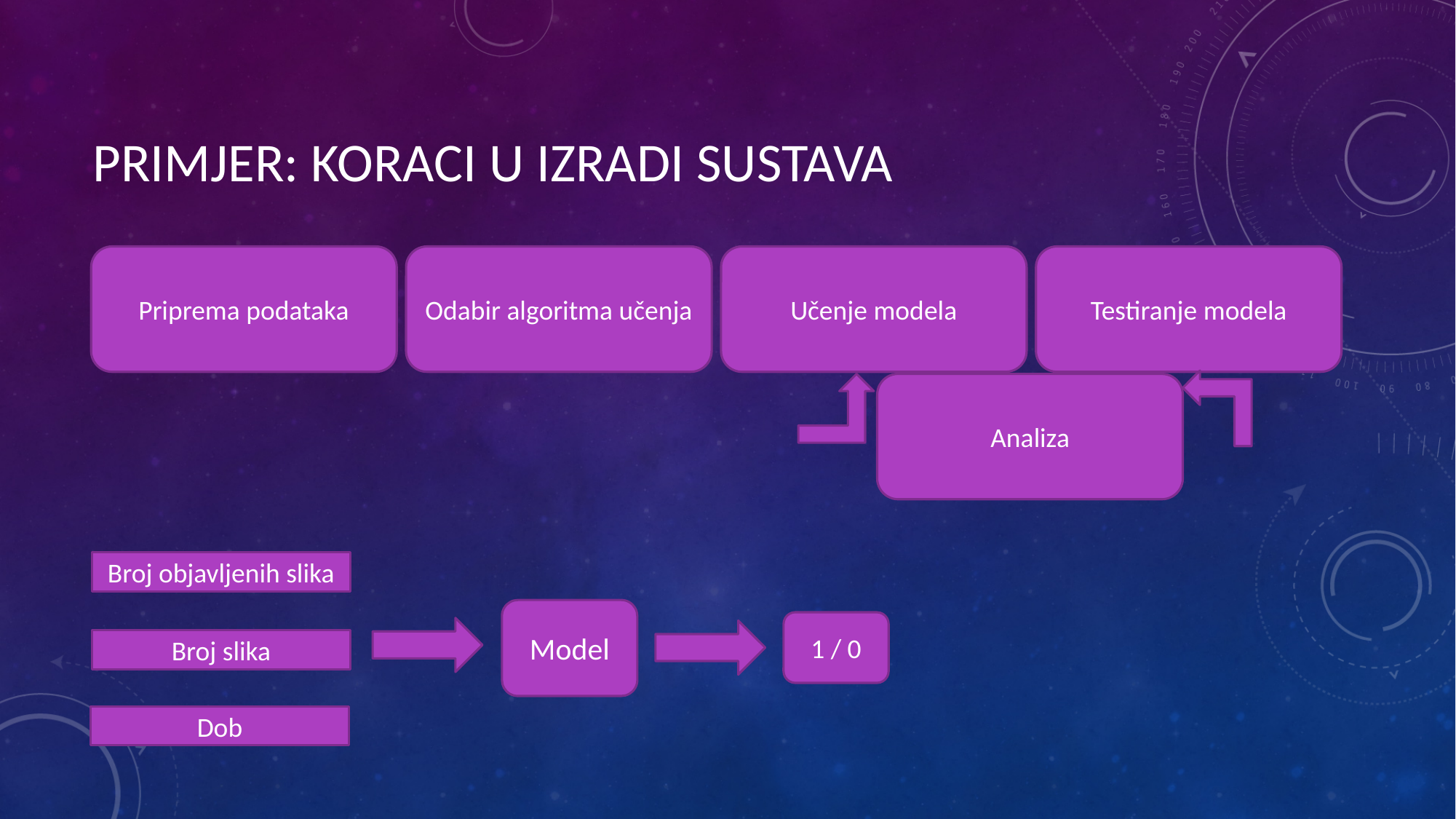

# Primjer: koraci u izradi sustava
Testiranje modela
Učenje modela
Odabir algoritma učenja
Priprema podataka

Analiza

Broj objavljenih slika
Model
1 / 0

Broj slika
Dob